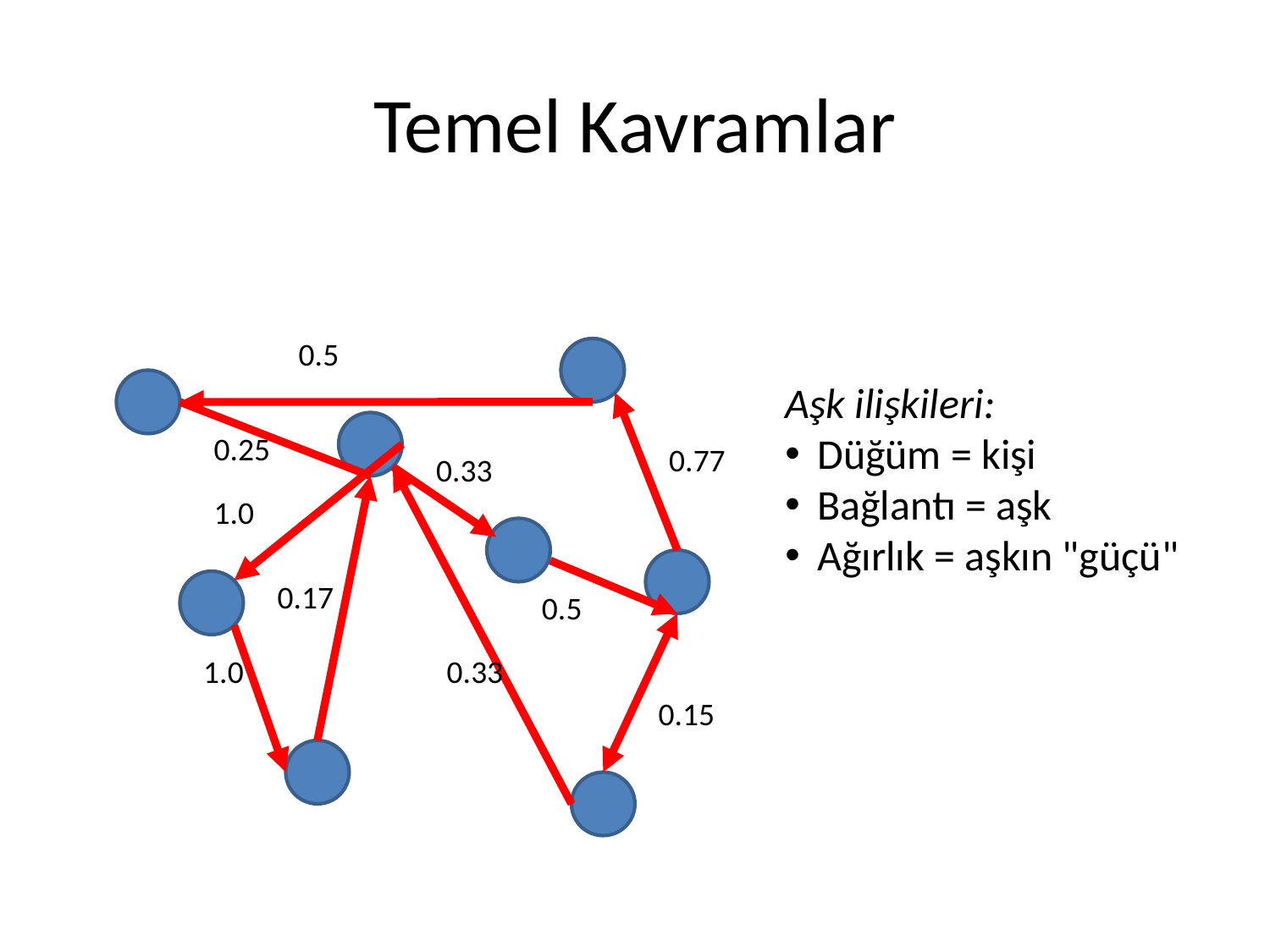

# Temel Kavramlar
0.5

0.25
0.77
0.33
1.0

0.17
0.5
1.0
0.33
0.15

Aşk ilişkileri:
Düğüm = kişi
Bağlantı = aşk
Ağırlık = aşkın "güçü"